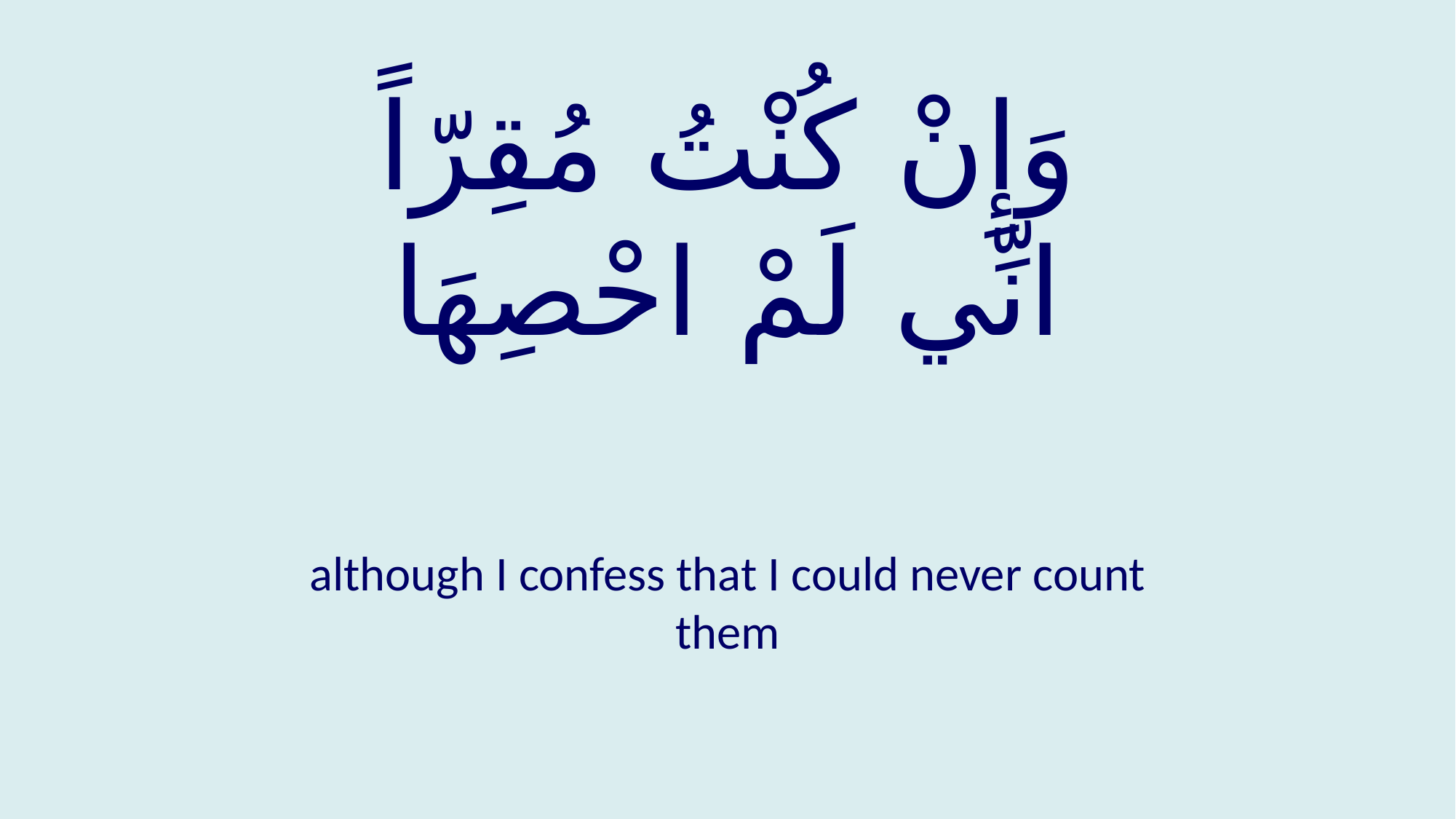

# وَإِنْ كُنْتُ مُقِرّاً انِّي لَمْ احْصِهَا
although I confess that I could never count them